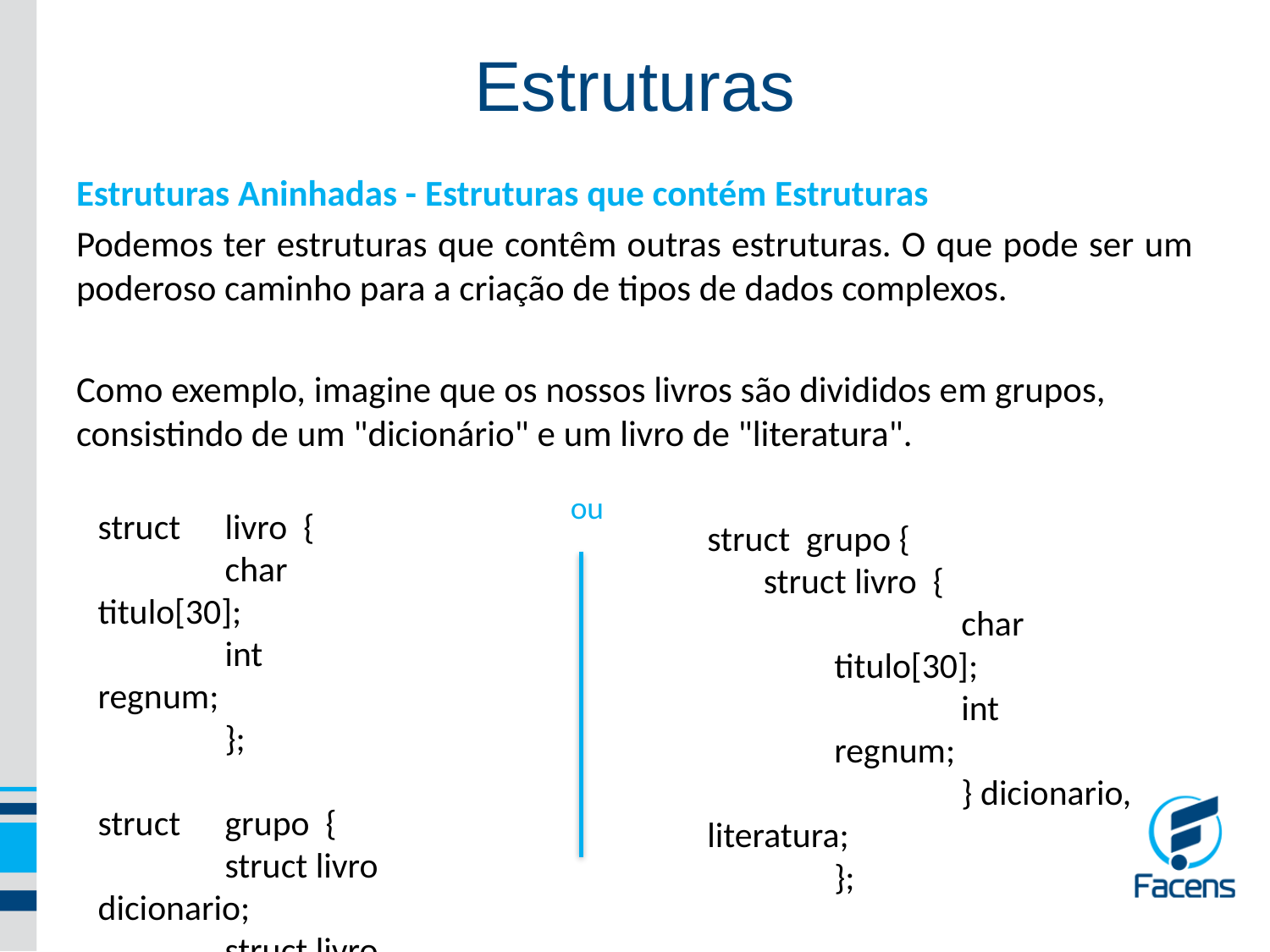

Estruturas
Estruturas Aninhadas - Estruturas que contém Estruturas
Podemos ter estruturas que contêm outras estruturas. O que pode ser um poderoso caminho para a criação de tipos de dados complexos.

Como exemplo, imagine que os nossos livros são divididos em grupos, consistindo de um "dicionário" e um livro de "literatura".

ou
struct	livro  {
	char		titulo[30];
	int		regnum;
	};

struct	grupo  {
	struct livro	dicionario;
	struct livro	literatura;
	};
struct  grupo {
       struct livro  {
		char		titulo[30];
		int		regnum;
		} dicionario, literatura;
	};